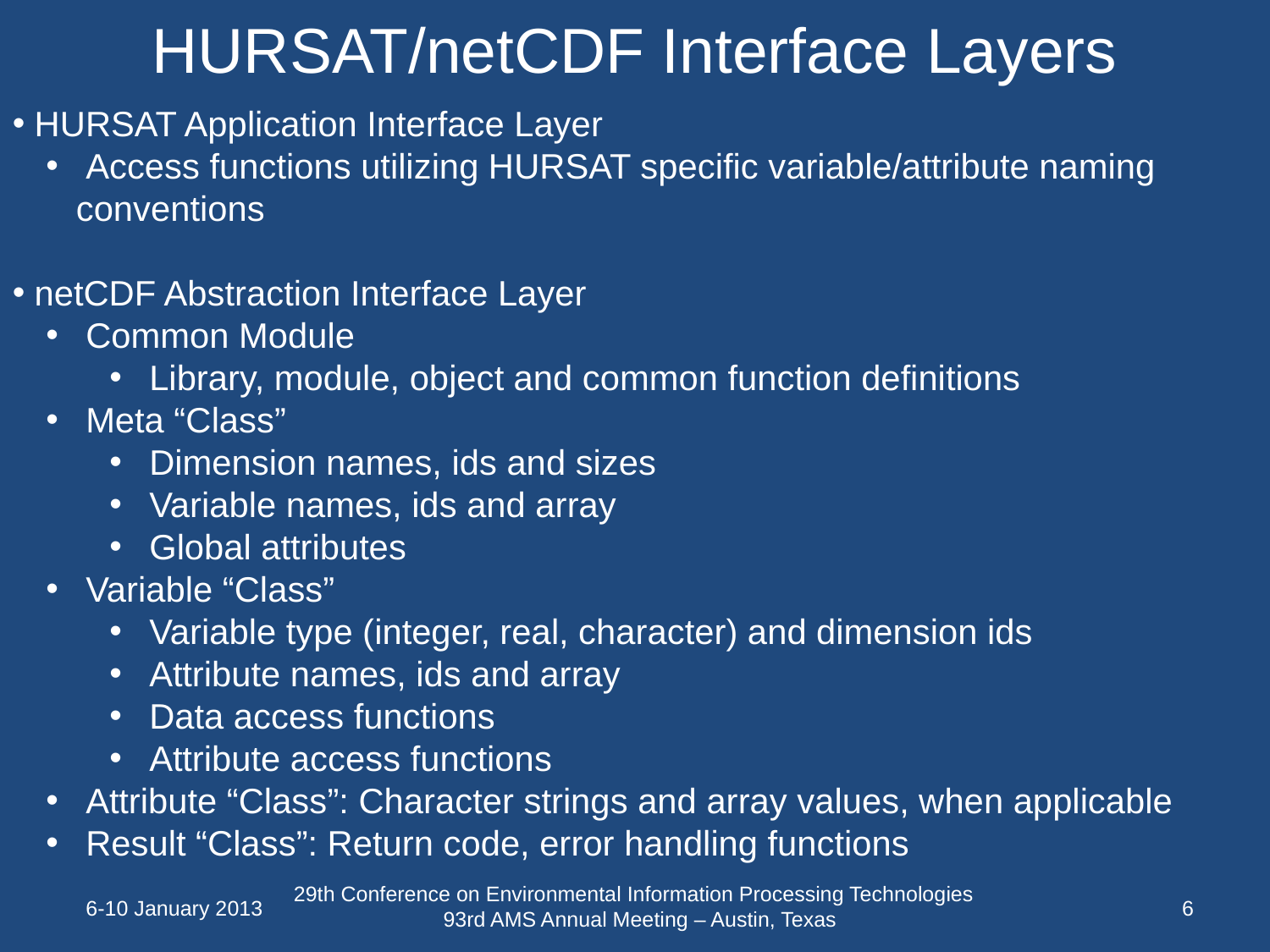

# HURSAT/netCDF Interface Layers
 HURSAT Application Interface Layer
 Access functions utilizing HURSAT specific variable/attribute naming conventions

 netCDF Abstraction Interface Layer
 Common Module
 Library, module, object and common function definitions
 Meta “Class”
 Dimension names, ids and sizes
 Variable names, ids and array
 Global attributes
 Variable “Class”
 Variable type (integer, real, character) and dimension ids
 Attribute names, ids and array
 Data access functions
 Attribute access functions
 Attribute “Class”: Character strings and array values, when applicable
 Result “Class”: Return code, error handling functions

29th Conference on Environmental Information Processing Technologies
93rd AMS Annual Meeting – Austin, Texas
6-10 January 2013
6